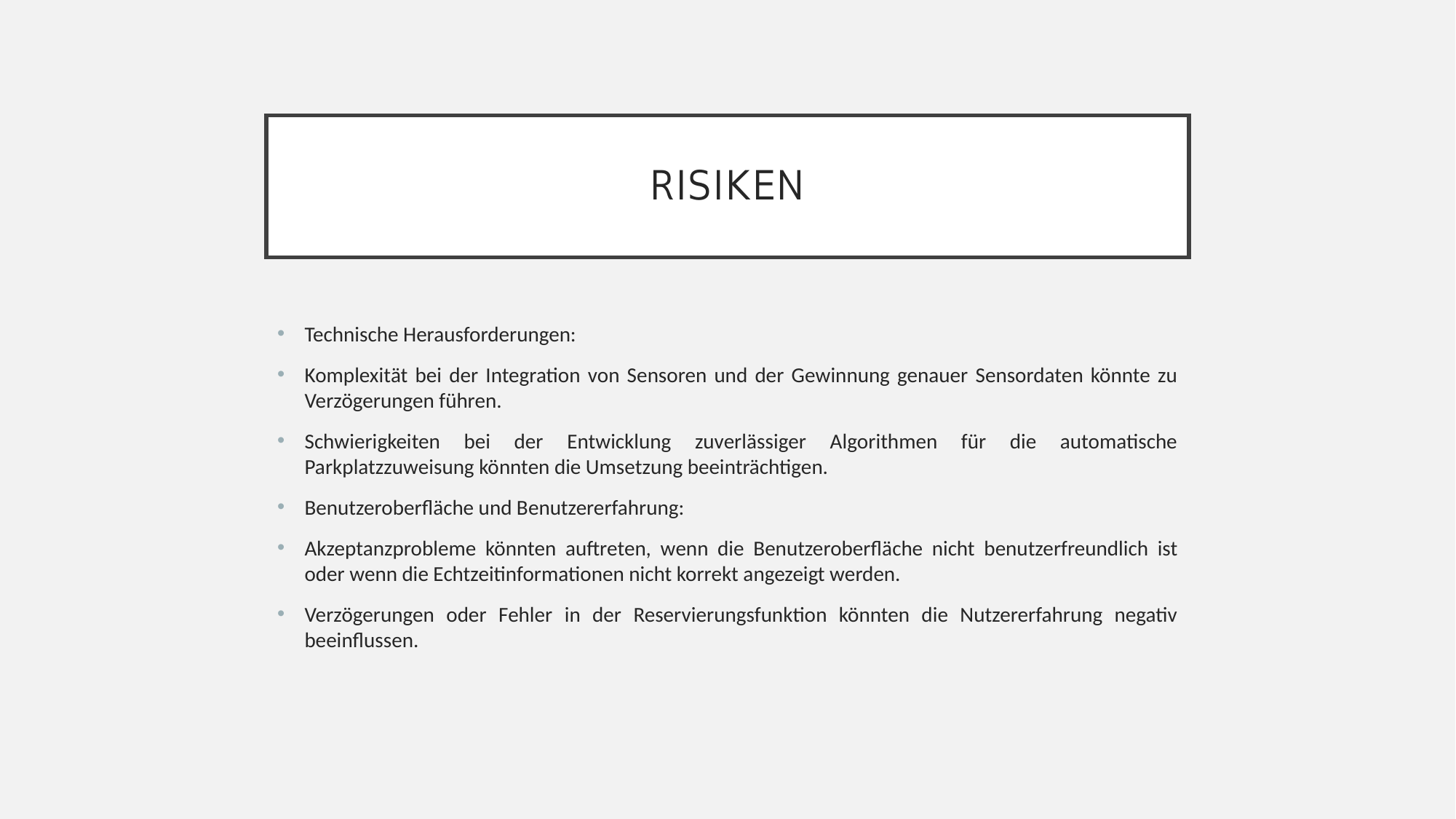

# Risiken
Technische Herausforderungen:
Komplexität bei der Integration von Sensoren und der Gewinnung genauer Sensordaten könnte zu Verzögerungen führen.
Schwierigkeiten bei der Entwicklung zuverlässiger Algorithmen für die automatische Parkplatzzuweisung könnten die Umsetzung beeinträchtigen.
Benutzeroberfläche und Benutzererfahrung:
Akzeptanzprobleme könnten auftreten, wenn die Benutzeroberfläche nicht benutzerfreundlich ist oder wenn die Echtzeitinformationen nicht korrekt angezeigt werden.
Verzögerungen oder Fehler in der Reservierungsfunktion könnten die Nutzererfahrung negativ beeinflussen.